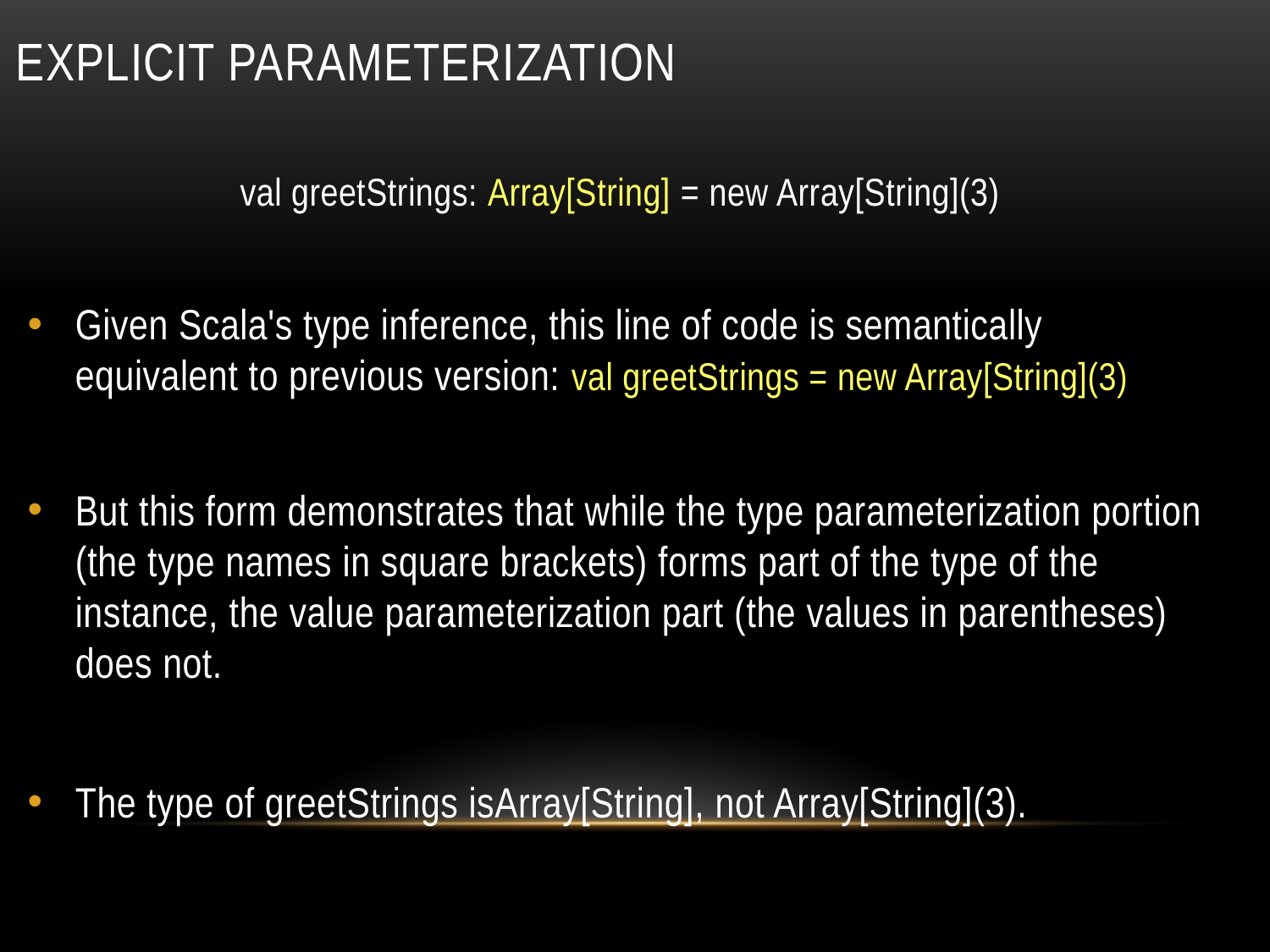

# Explicit parameterization

val greetStrings: Array[String] = new Array[String](3)

Given Scala's type inference, this line of code is semantically equivalent to previous version: val greetStrings = new Array[String](3)

But this form demonstrates that while the type parameterization portion (the type names in square brackets) forms part of the type of the instance, the value parameterization part (the values in parentheses) does not.

The type of greetStrings isArray[String], not Array[String](3).